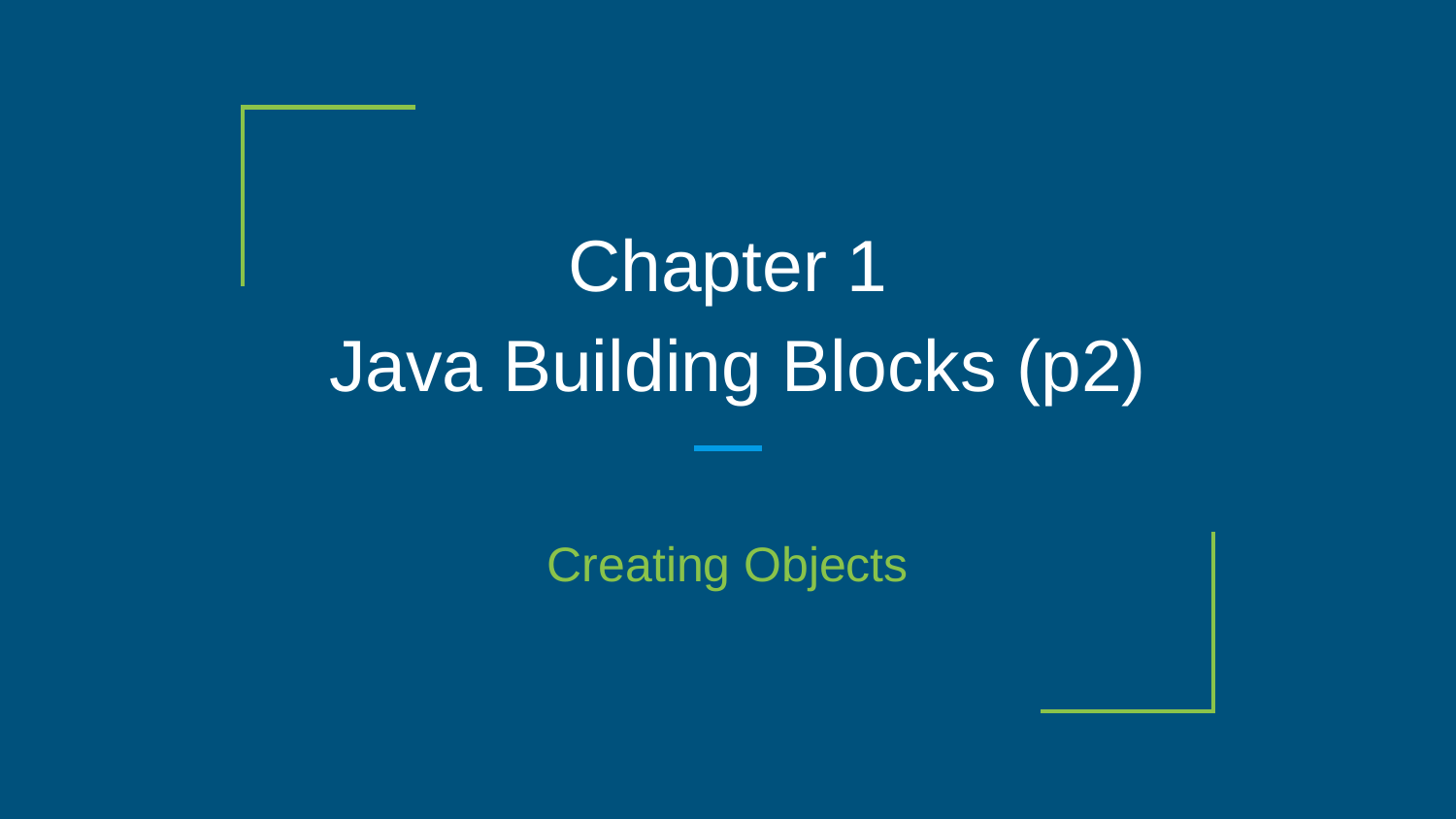

# Chapter 1
 Java Building Blocks (p2)
Creating Objects